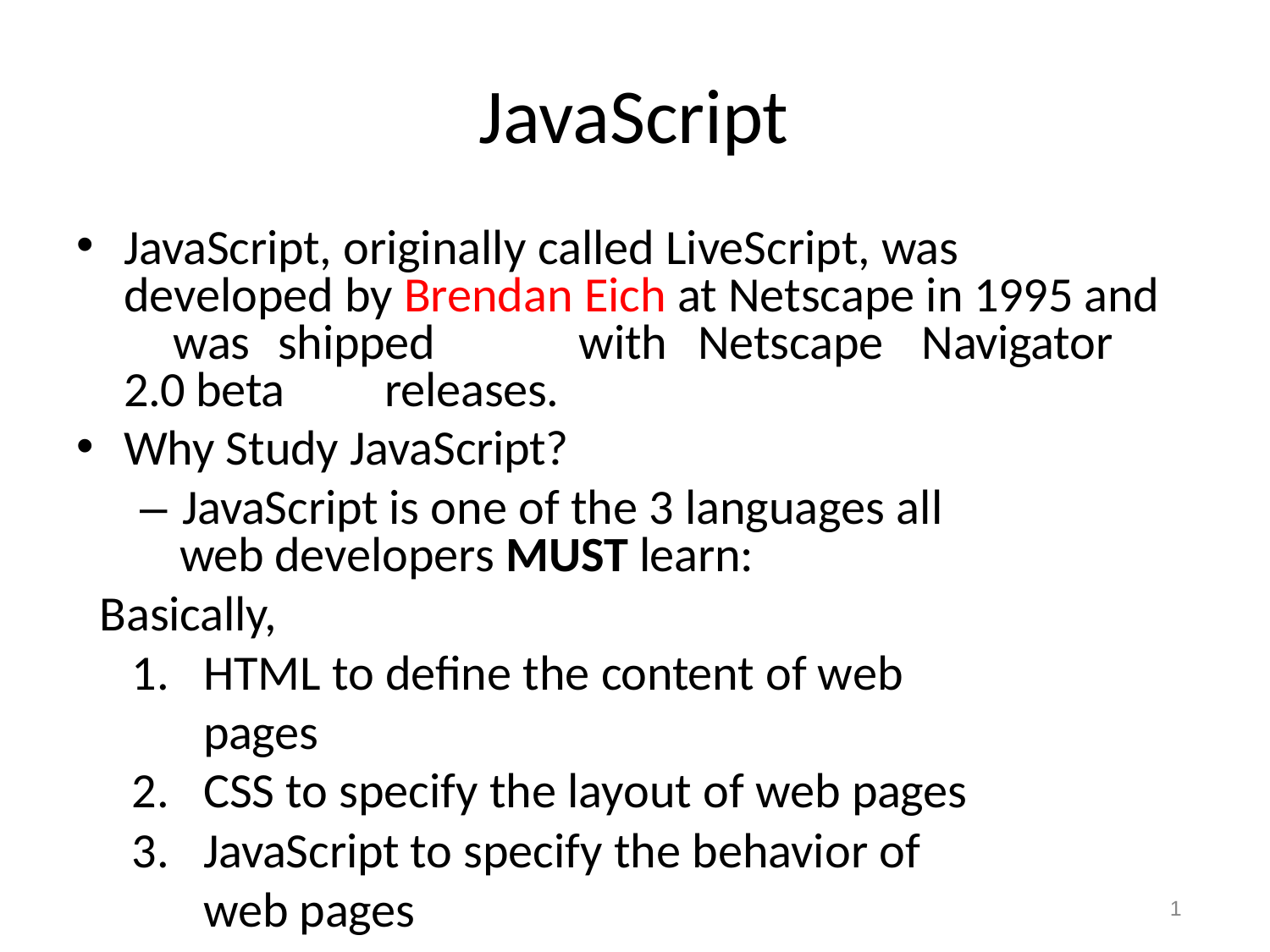

# JavaScript
JavaScript, originally called LiveScript, was developed by Brendan Eich at Netscape in 1995 and	was	shipped	with	Netscape	Navigator	2.0 beta		releases.
Why Study JavaScript?
– JavaScript is one of the 3 languages all web developers MUST learn:
Basically,
HTML to define the content of web pages
CSS to specify the layout of web pages
JavaScript to specify the behavior of web pages
1